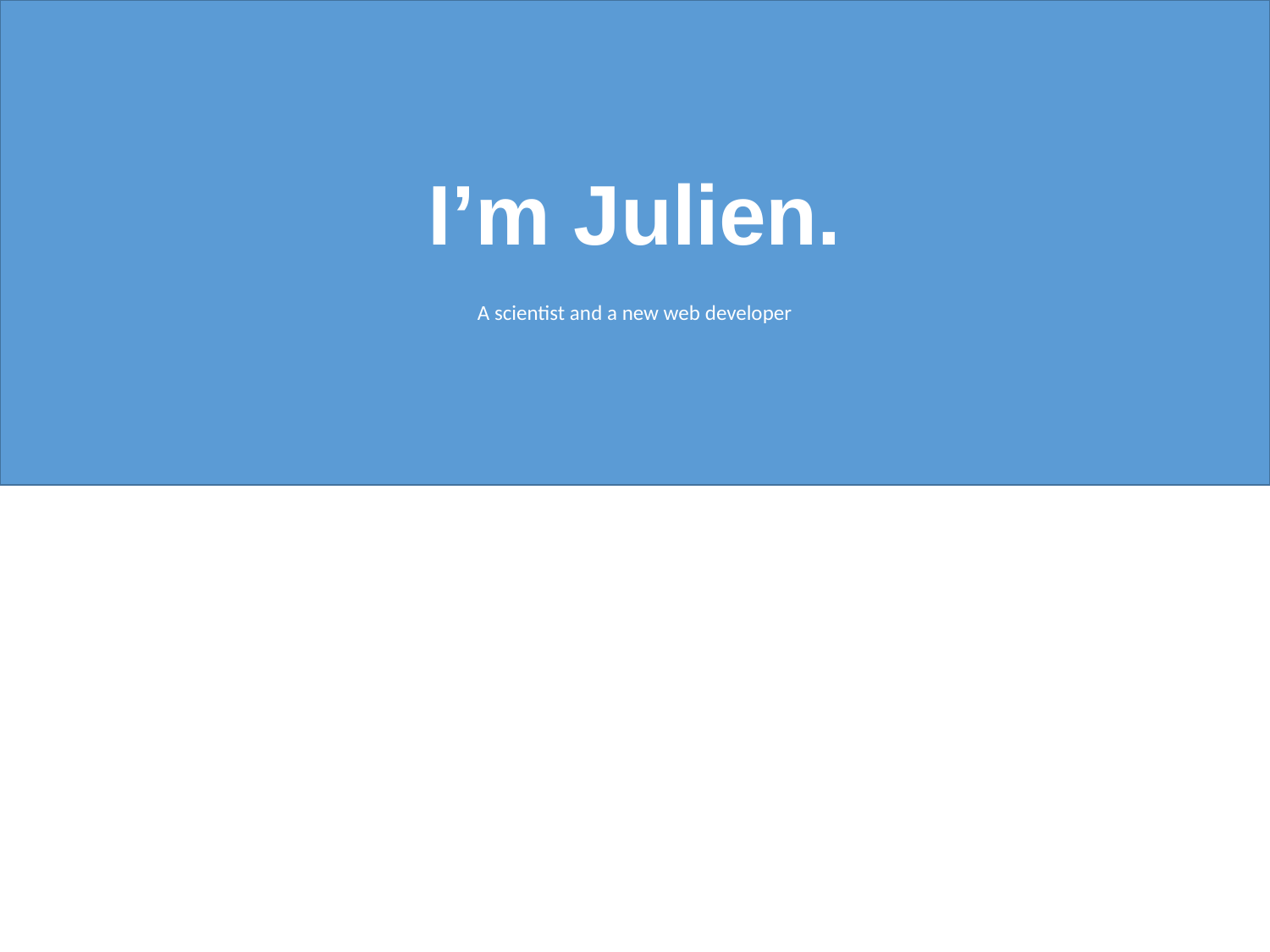

I’m Julien.

A scientist and a new web developer